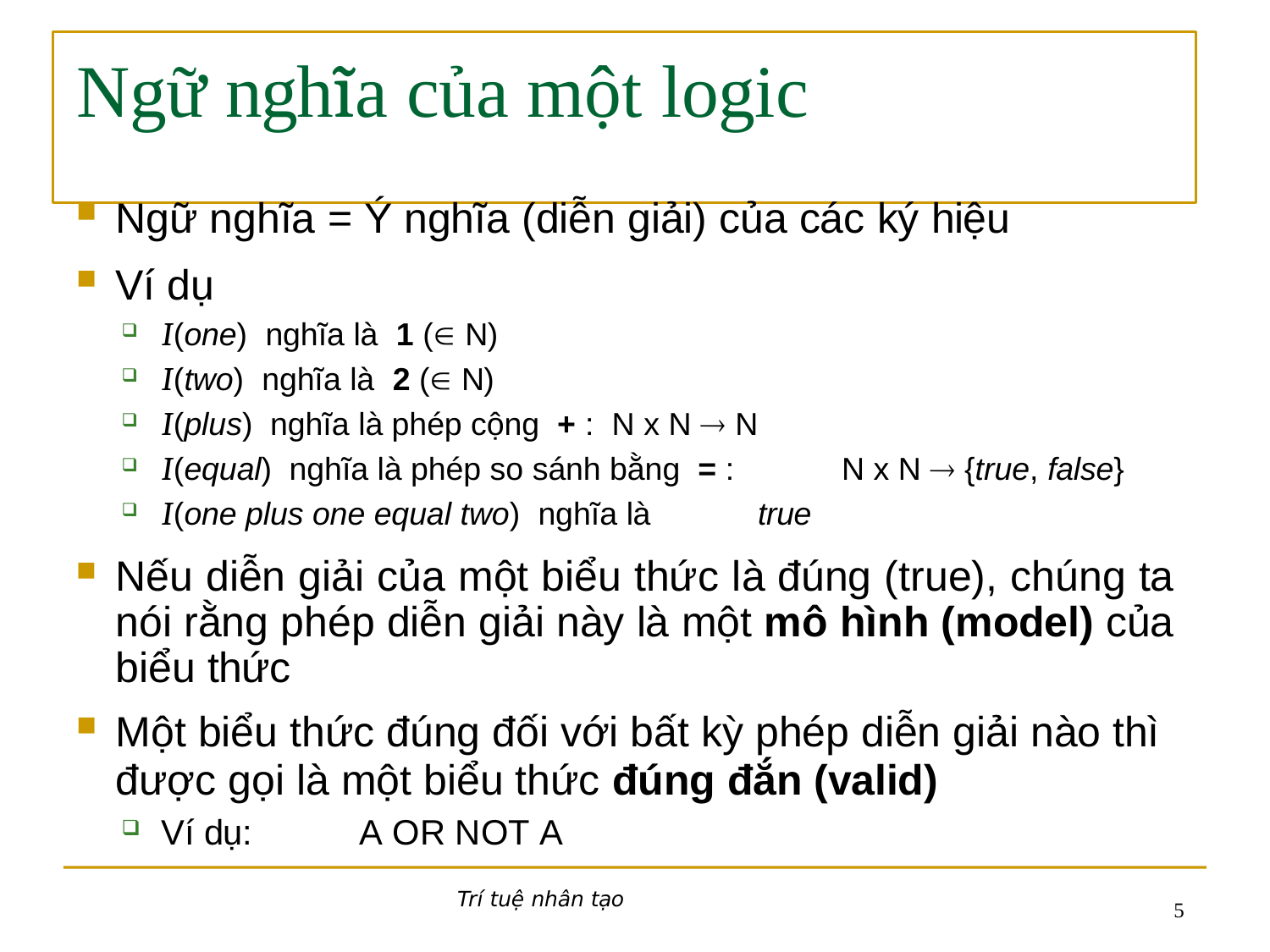

# Ngữ nghĩa của một logic
Ngữ nghĩa = Ý nghĩa (diễn giải) của các ký hiệu
Ví dụ
I(one)  nghĩa là  1 (∈ N)
I(two)  nghĩa là  2 (∈ N)
I(plus)  nghĩa là phép cộng  + :  N x N → N
I(equal) nghĩa là phép so sánh bằng  = :	N x N → {true, false}
I(one plus one equal two)  nghĩa là	true
Nếu diễn giải của một biểu thức là đúng (true), chúng ta nói rằng phép diễn giải này là một mô hình (model) của biểu thức
Một biểu thức đúng đối với bất kỳ phép diễn giải nào thì
được gọi là một biểu thức đúng đắn (valid)
Ví dụ:	A OR NOT A

Trí tuệ nhân tạo
5